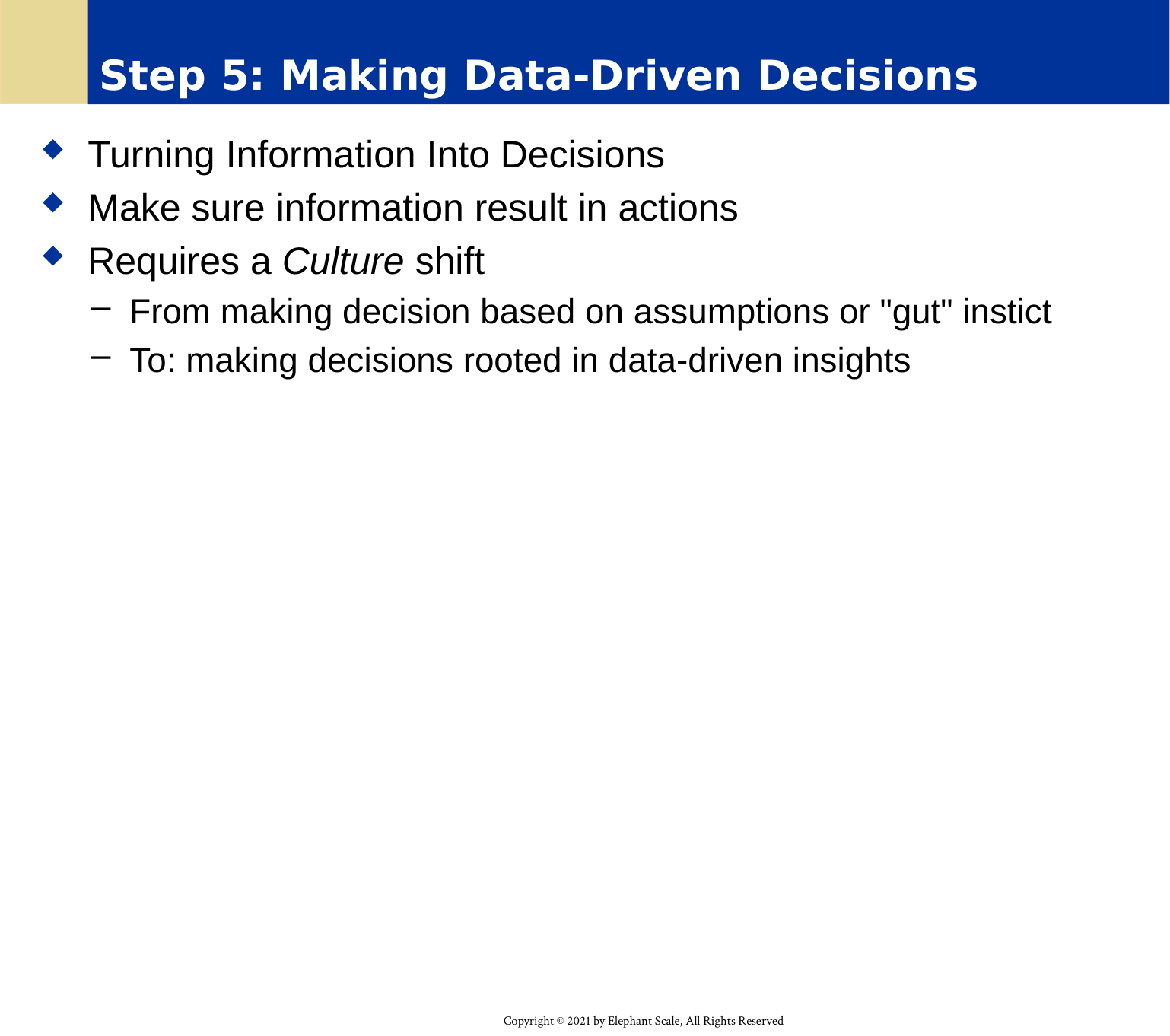

# Step 5: Making Data-Driven Decisions
 Turning Information Into Decisions
 Make sure information result in actions
 Requires a Culture shift
 From making decision based on assumptions or "gut" instict
 To: making decisions rooted in data-driven insights
Copyright © 2021 by Elephant Scale, All Rights Reserved